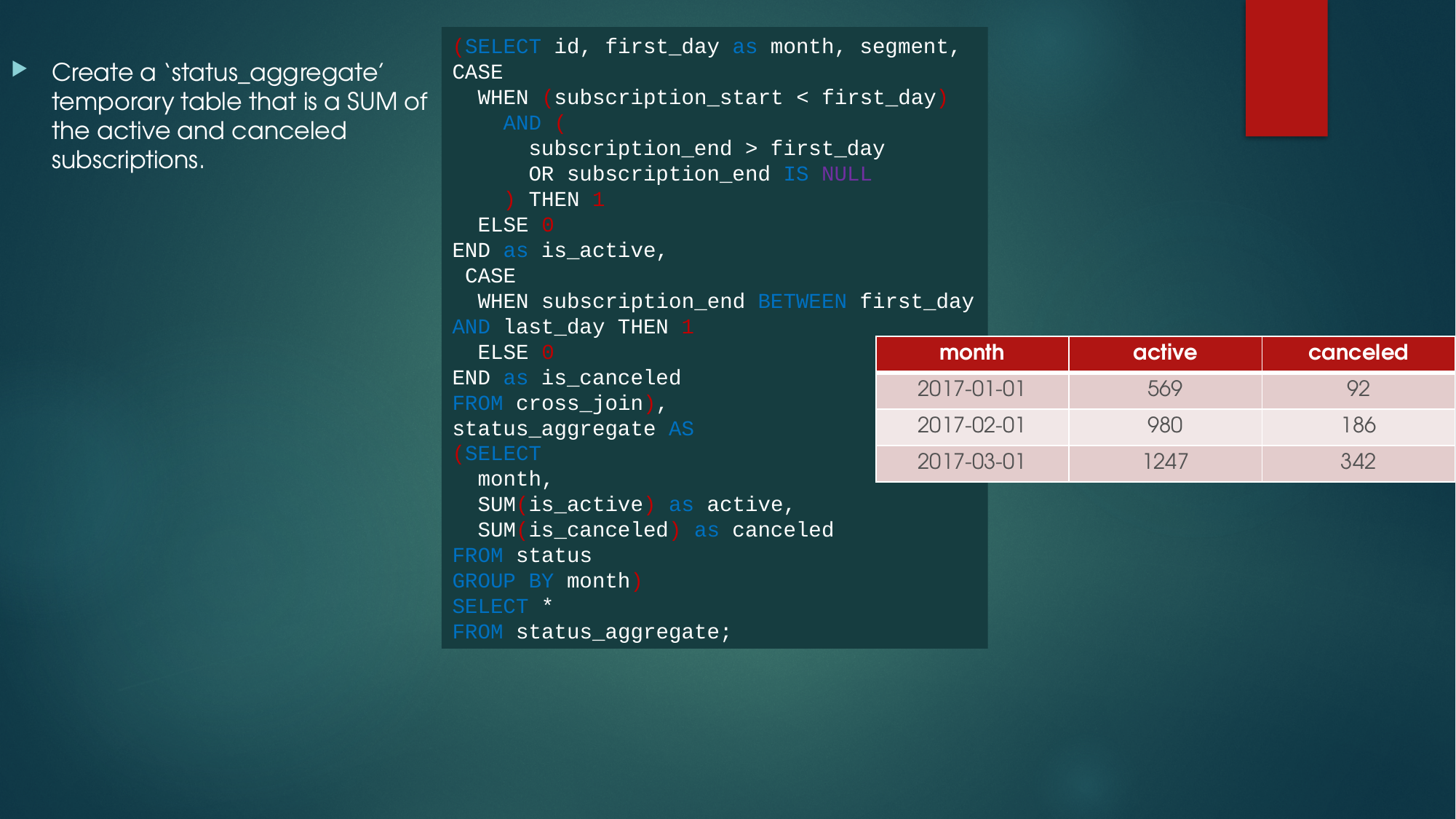

Create a ‘status_aggregate’ temporary table that is a SUM of the active and canceled subscriptions.
(SELECT id, first_day as month, segment,
CASE
  WHEN (subscription_start < first_day)
    AND (
      subscription_end > first_day
      OR subscription_end IS NULL
    ) THEN 1
  ELSE 0
END as is_active,
 CASE
  WHEN subscription_end BETWEEN first_day AND last_day THEN 1
  ELSE 0
END as is_canceled
FROM cross_join),
status_aggregate AS
(SELECT
  month,
  SUM(is_active) as active,
  SUM(is_canceled) as canceled
FROM status
GROUP BY month)
SELECT *
FROM status_aggregate;
| month | active | canceled |
| --- | --- | --- |
| 2017-01-01 | 569 | 92 |
| 2017-02-01 | 980 | 186 |
| 2017-03-01 | 1247 | 342 |